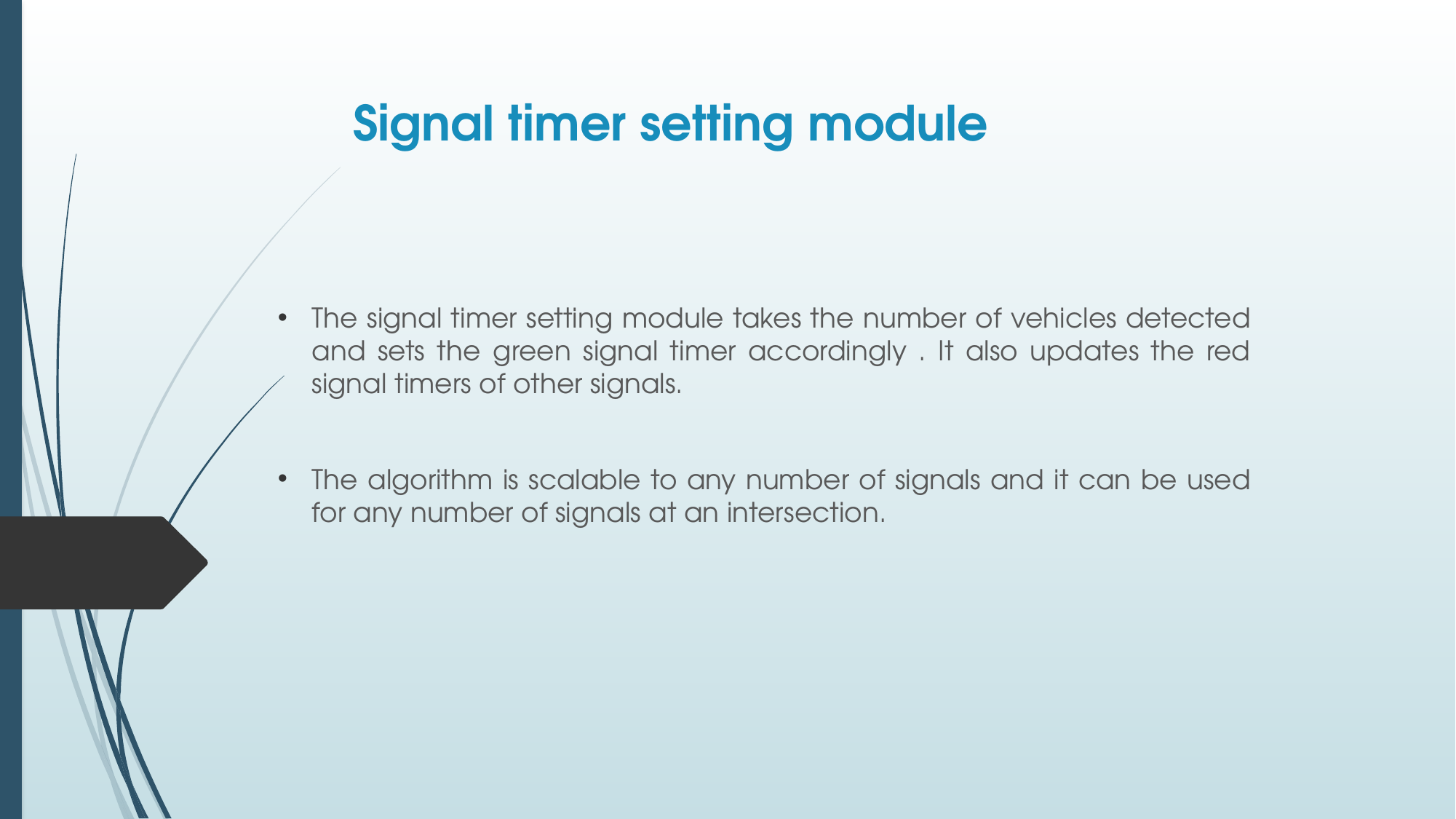

# Signal timer setting module
The signal timer setting module takes the number of vehicles detected and sets the green signal timer accordingly . It also updates the red signal timers of other signals.

The algorithm is scalable to any number of signals and it can be used for any number of signals at an intersection.